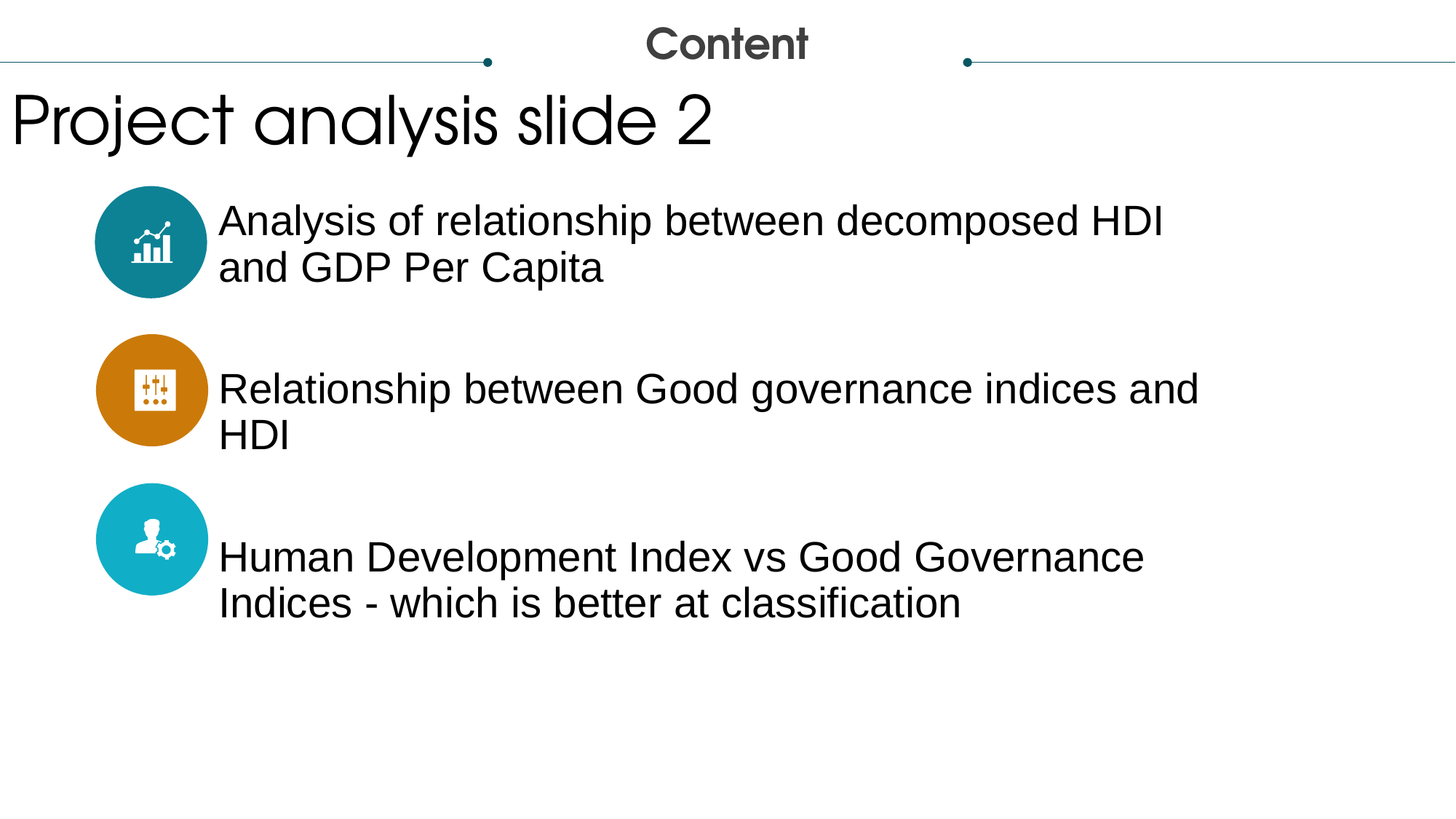

Content
Project analysis slide 2

Analysis of relationship between decomposed HDI and GDP Per Capita

Relationship between Good governance indices and HDI

Human Development Index vs Good Governance Indices - which is better at classification